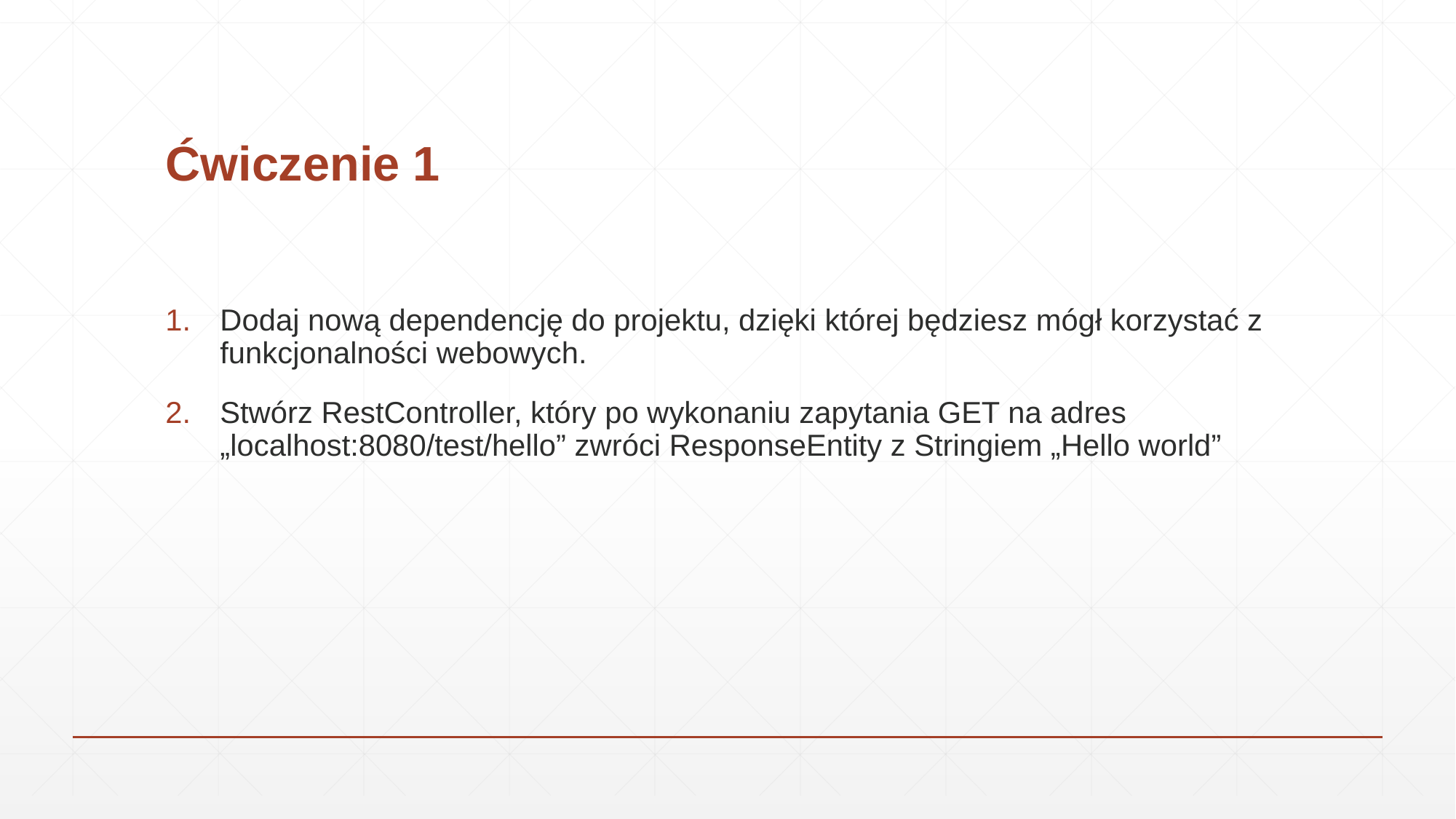

# Ćwiczenie 1
Dodaj nową dependencję do projektu, dzięki której będziesz mógł korzystać z funkcjonalności webowych.
Stwórz RestController, który po wykonaniu zapytania GET na adres „localhost:8080/test/hello” zwróci ResponseEntity z Stringiem „Hello world”